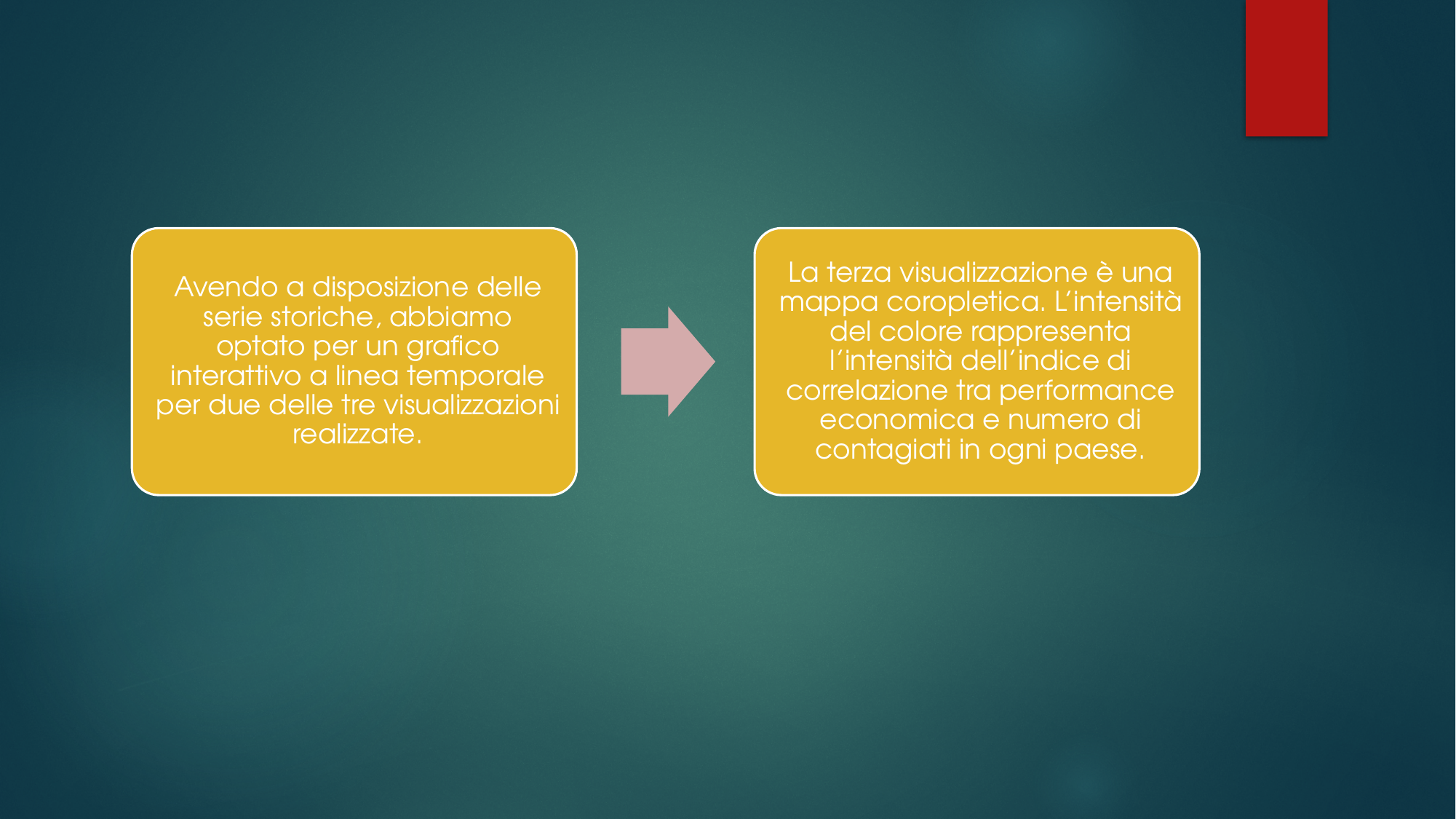

Avendo a disposizione delle serie storiche, abbiamo optato per un grafico interattivo a linea temporale per due delle tre visualizzazioni realizzate.

La terza visualizzazione è una mappa coropletica. L’intensità del colore rappresenta l’intensità dell’indice di correlazione tra performance economica e numero di contagiati in ogni paese.